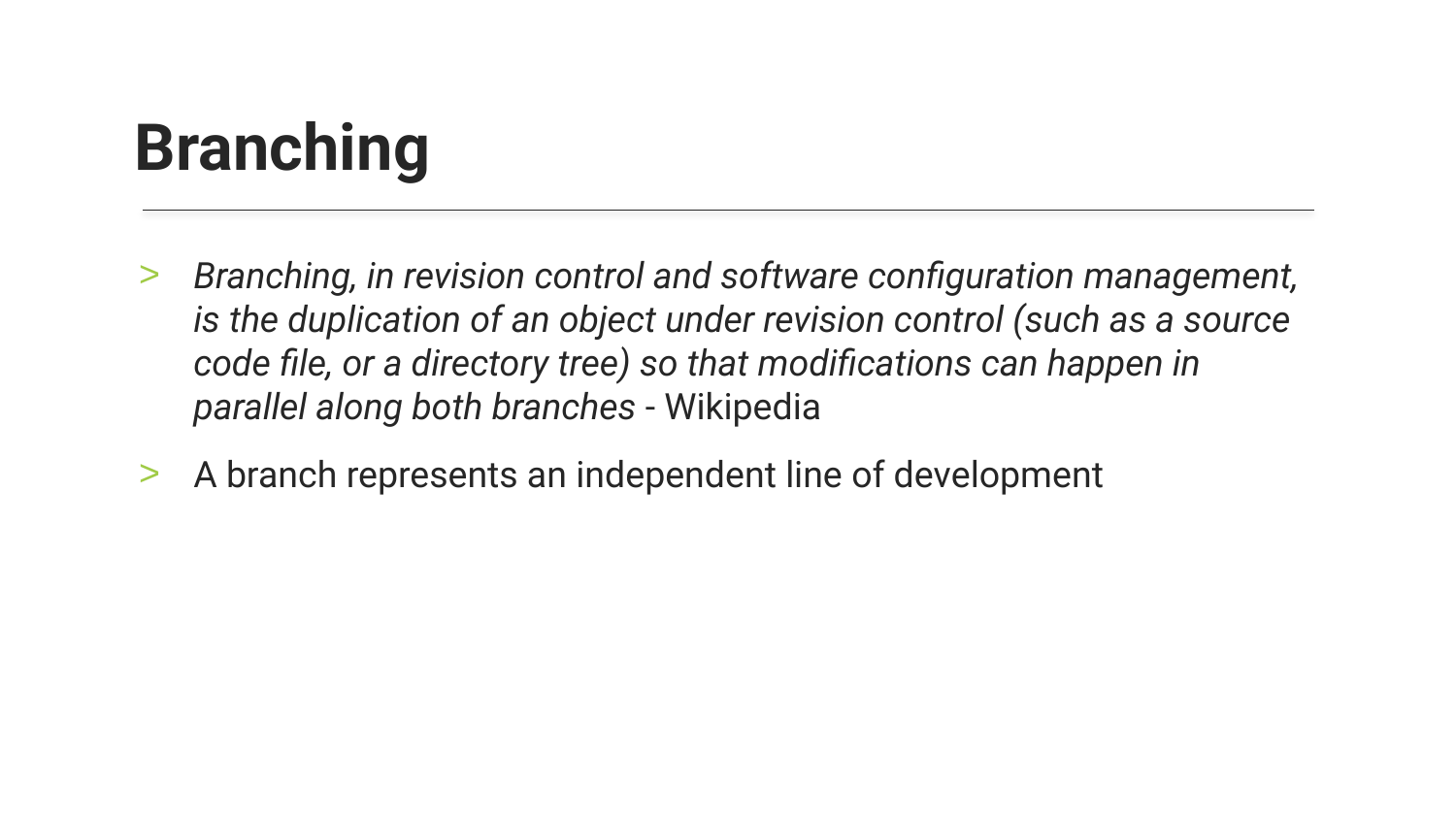

Branching
# Branching, in revision control and software configuration management, is the duplication of an object under revision control (such as a source code file, or a directory tree) so that modifications can happen in parallel along both branches - Wikipedia
A branch represents an independent line of development